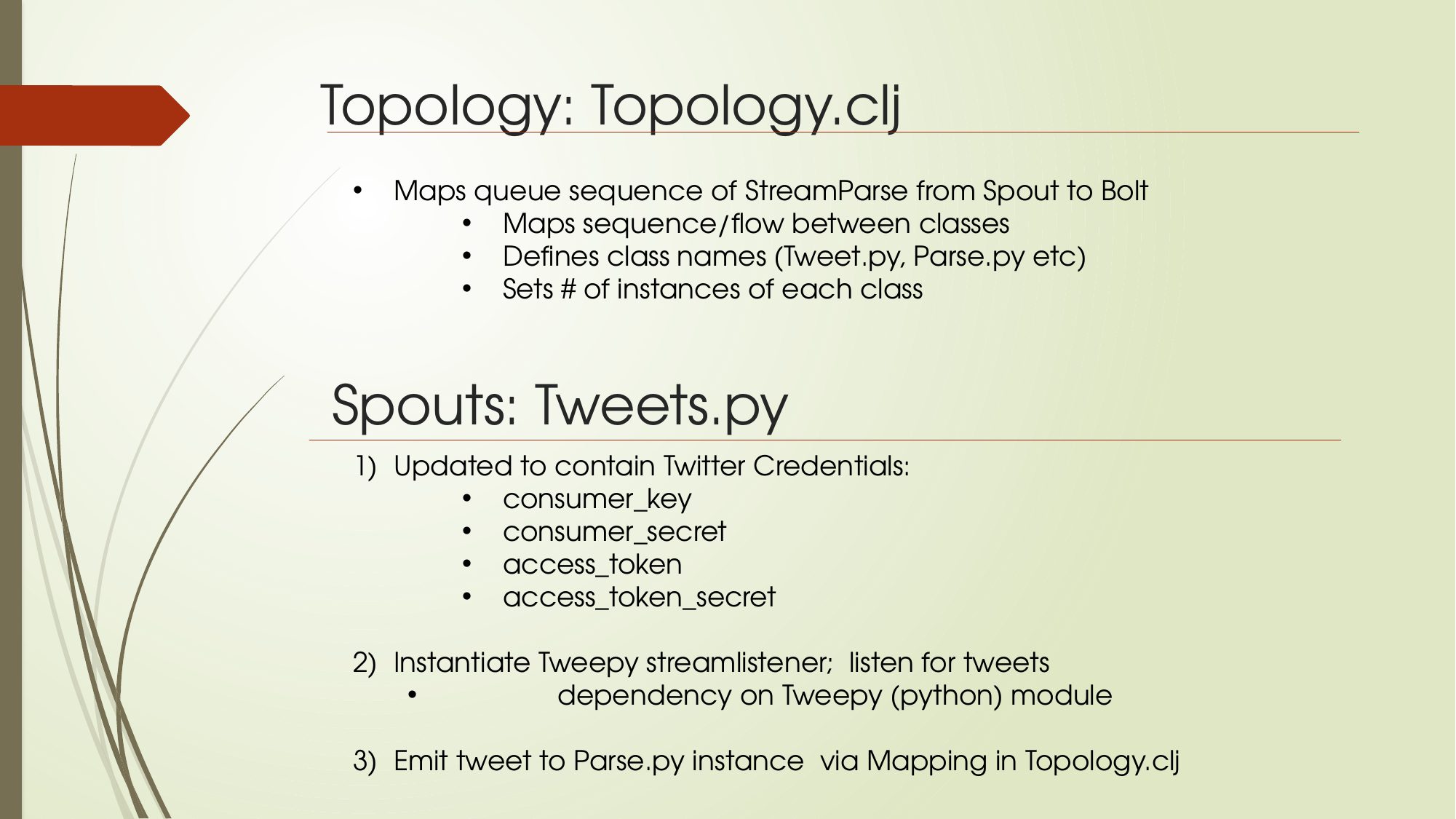

# Topology: Topology.clj
Maps queue sequence of StreamParse from Spout to Bolt
Maps sequence/flow between classes
Defines class names (Tweet.py, Parse.py etc)
Sets # of instances of each class
Spouts: Tweets.py
Updated to contain Twitter Credentials:
consumer_key
consumer_secret
access_token
access_token_secret

Instantiate Tweepy streamlistener;  listen for tweets
	dependency on Tweepy (python) module

Emit tweet to Parse.py instance  via Mapping in Topology.clj